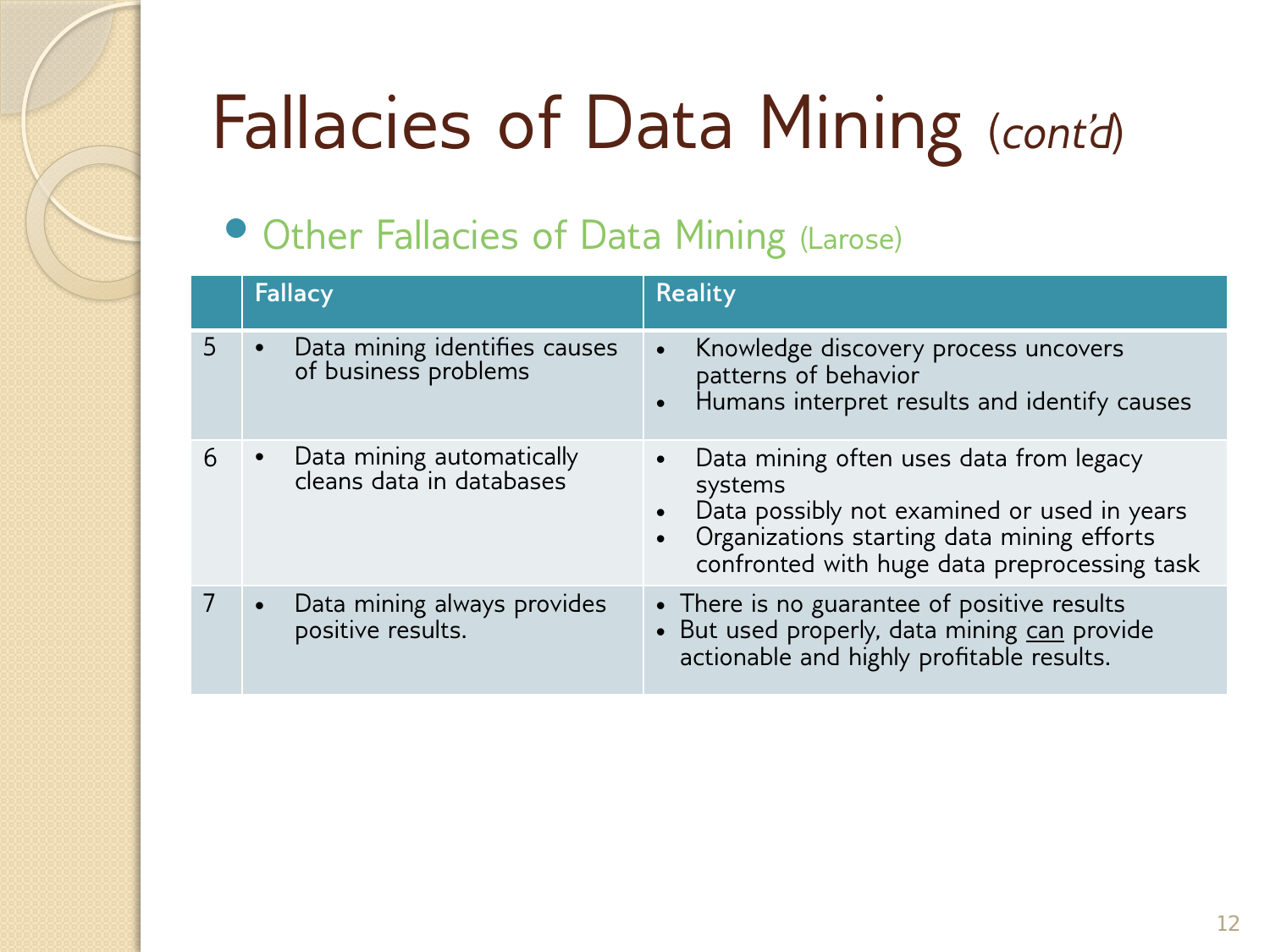

# Fallacies of Data Mining (cont’d)
Other Fallacies of Data Mining (Larose)
|  | Fallacy | Reality |
| --- | --- | --- |
| 5 | Data mining identifies causes of business problems | Knowledge discovery process uncovers patterns of behavior Humans interpret results and identify causes |
| 6 | Data mining automatically cleans data in databases | Data mining often uses data from legacy systems Data possibly not examined or used in years Organizations starting data mining efforts confronted with huge data preprocessing task |
| 7 | Data mining always provides positive results. | There is no guarantee of positive results But used properly, data mining can provide actionable and highly profitable results. |

12